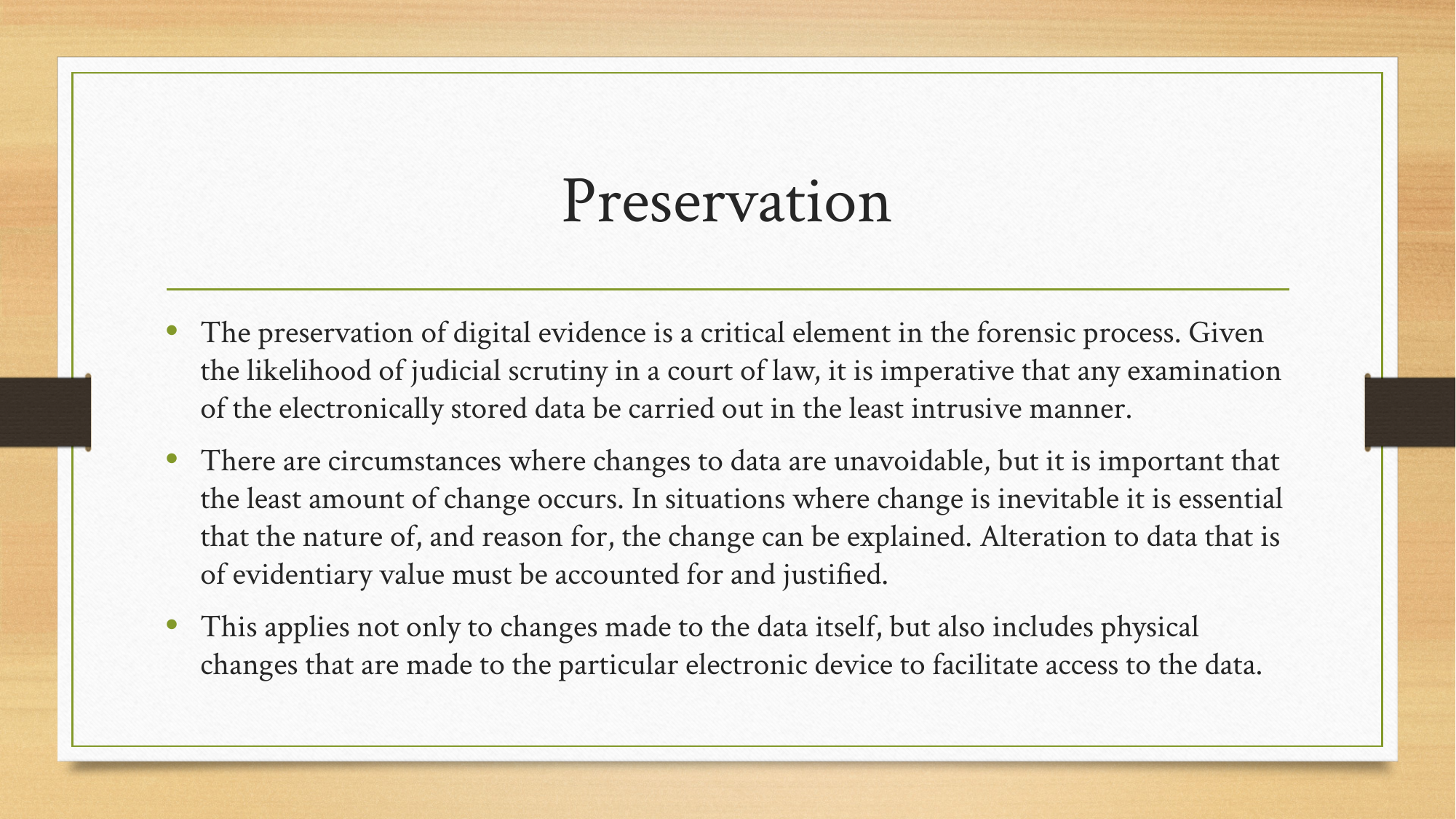

# Preservation
The preservation of digital evidence is a critical element in the forensic process. Given the likelihood of judicial scrutiny in a court of law, it is imperative that any examination of the electronically stored data be carried out in the least intrusive manner.
There are circumstances where changes to data are unavoidable, but it is important that the least amount of change occurs. In situations where change is inevitable it is essential that the nature of, and reason for, the change can be explained. Alteration to data that is of evidentiary value must be accounted for and justified.
This applies not only to changes made to the data itself, but also includes physical changes that are made to the particular electronic device to facilitate access to the data.